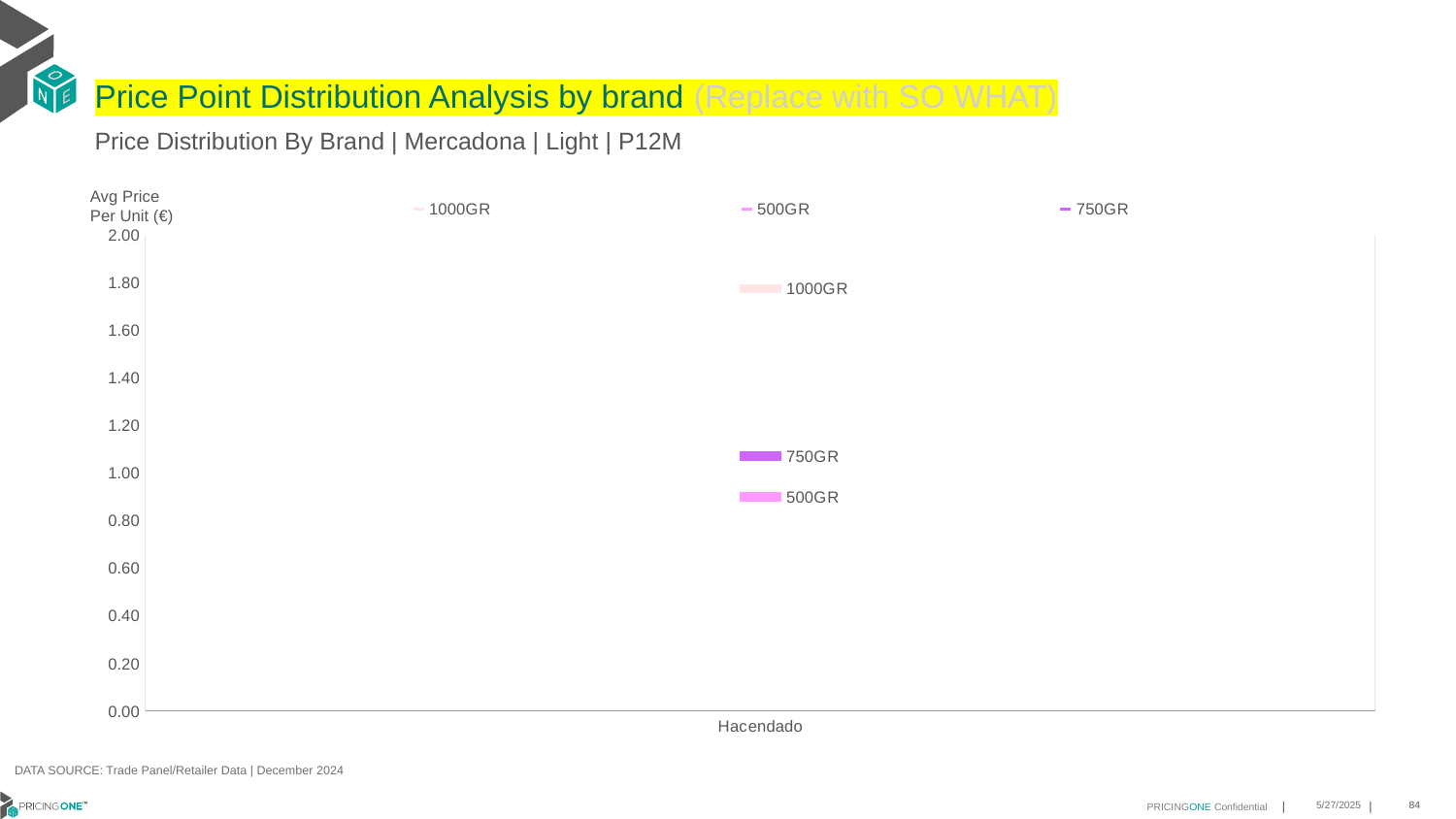

# Price Point Distribution Analysis by brand (Replace with SO WHAT)
Price Distribution By Brand | Mercadona | Light | P12M

### Chart

| Category | 1000GR | 500GR | 750GR |
|---|---|---|---|
| Hacendado | 1.7737 | 0.9 | 1.0706 |
Avg Price
Per Unit (€)
DATA SOURCE: Trade Panel/Retailer Data | December 2024
5/27/2025
84